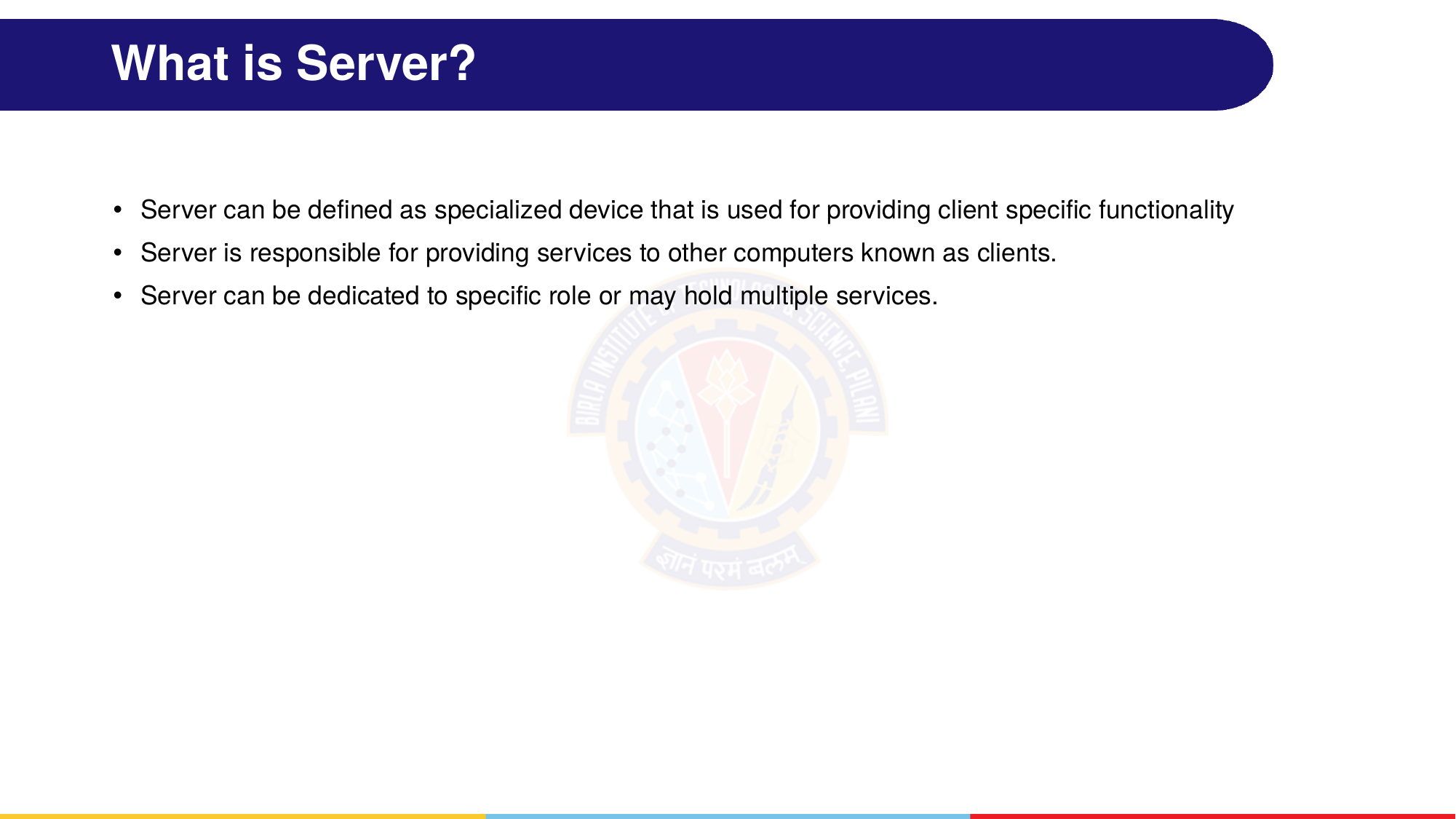

# What is Server?
Server can be defined as specialized device that is used for providing client specific functionality
Server is responsible for providing services to other computers known as clients.
Server can be dedicated to specific role or may hold multiple services.